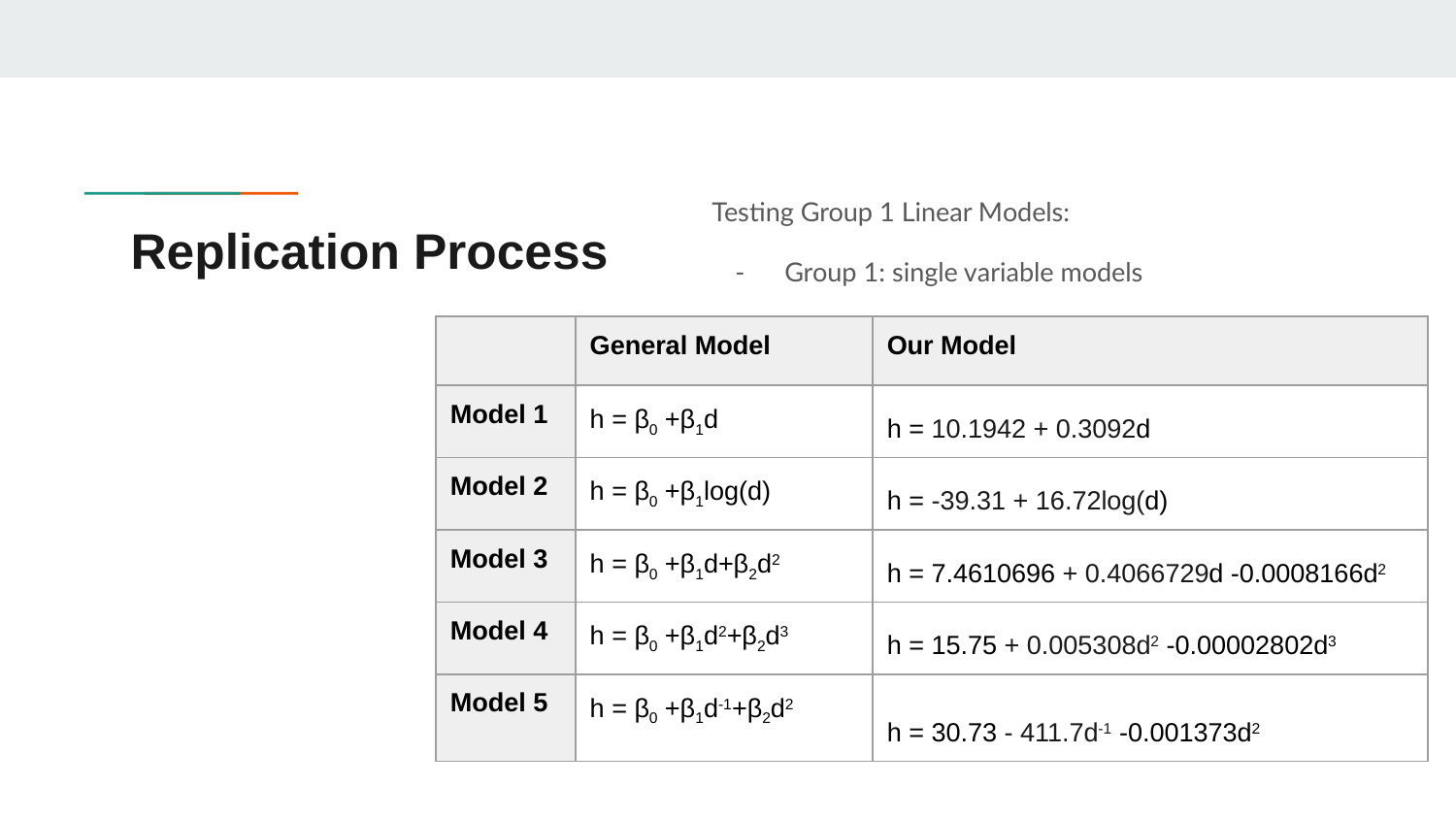

Testing Group 1 Linear Models:
Group 1: single variable models
# Replication Process
|  | General Model | Our Model |
| --- | --- | --- |
| Model 1 | h = β0 +β1d | h = 10.1942 + 0.3092d |
| Model 2 | h = β0 +β1log(d) | h = -39.31 + 16.72log(d) |
| Model 3 | h = β0 +β1d+β2d2 | h = 7.4610696 + 0.4066729d -0.0008166d2 |
| Model 4 | h = β0 +β1d2+β2d3 | h = 15.75 + 0.005308d2 -0.00002802d3 |
| Model 5 | h = β0 +β1d-1+β2d2 | h = 30.73 - 411.7d-1 -0.001373d2 |